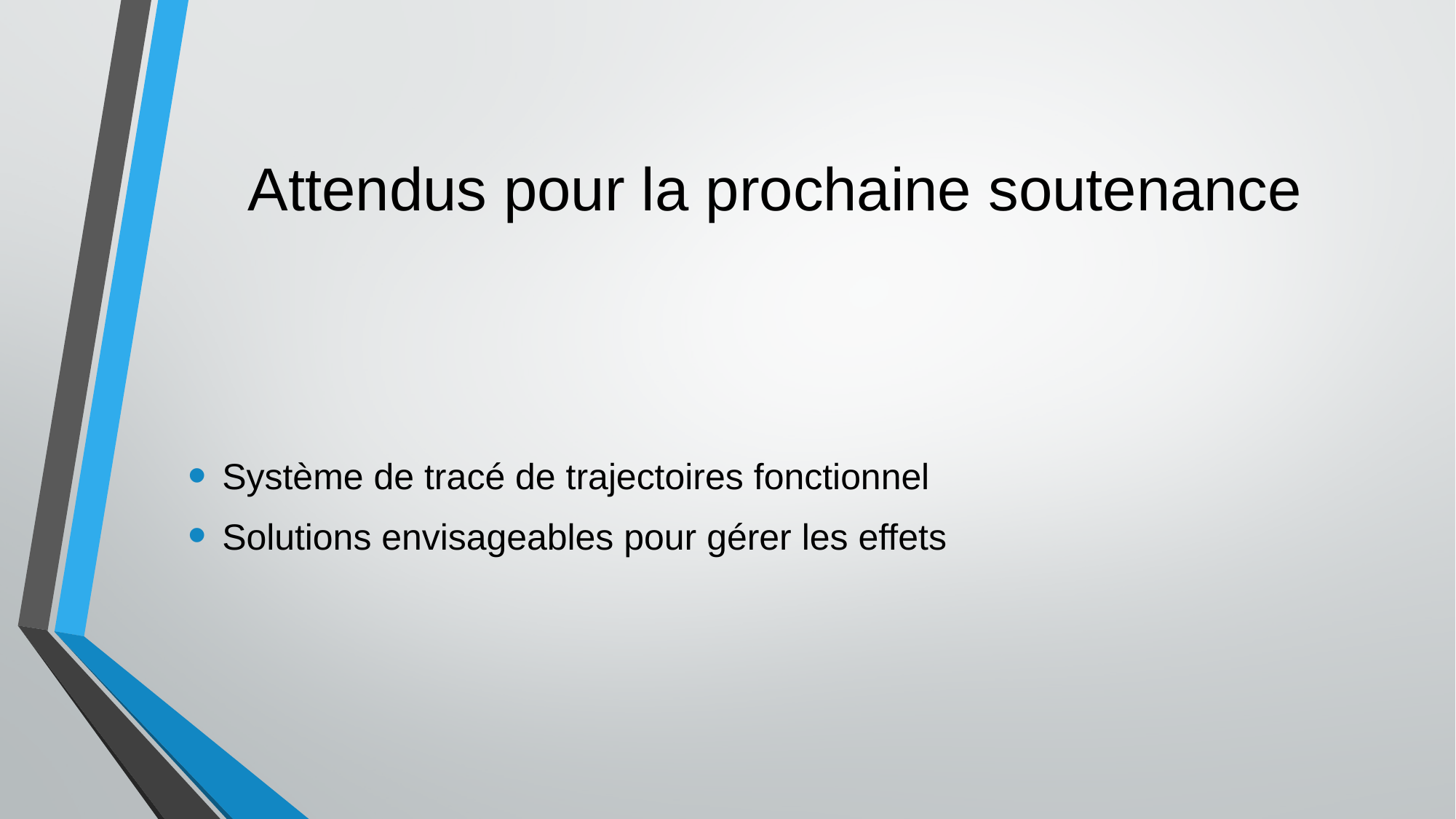

# Attendus pour la prochaine soutenance
Système de tracé de trajectoires fonctionnel
Solutions envisageables pour gérer les effets